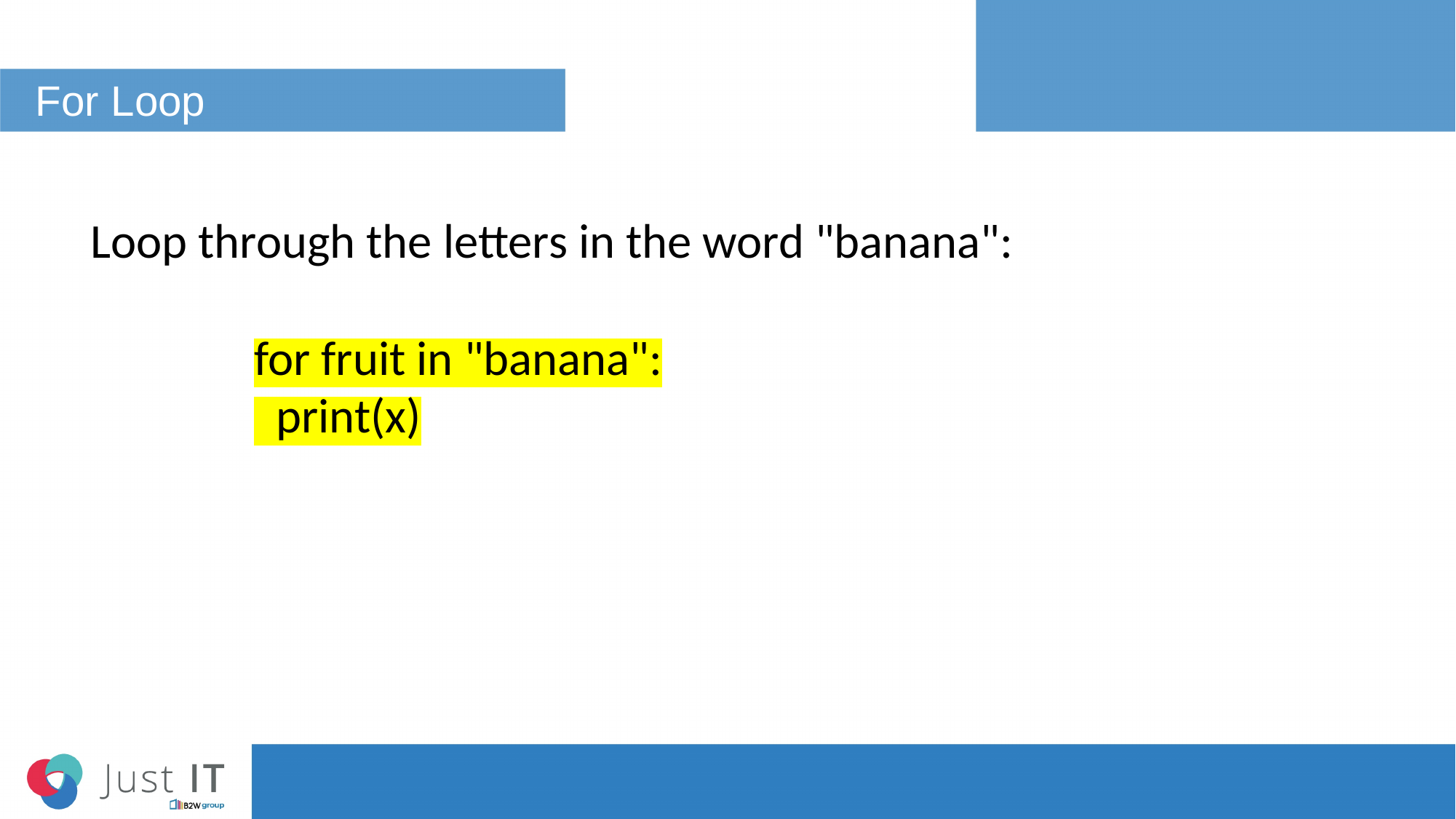

# For Loop
Loop through the letters in the word "banana":

for fruit in "banana":
  print(x)